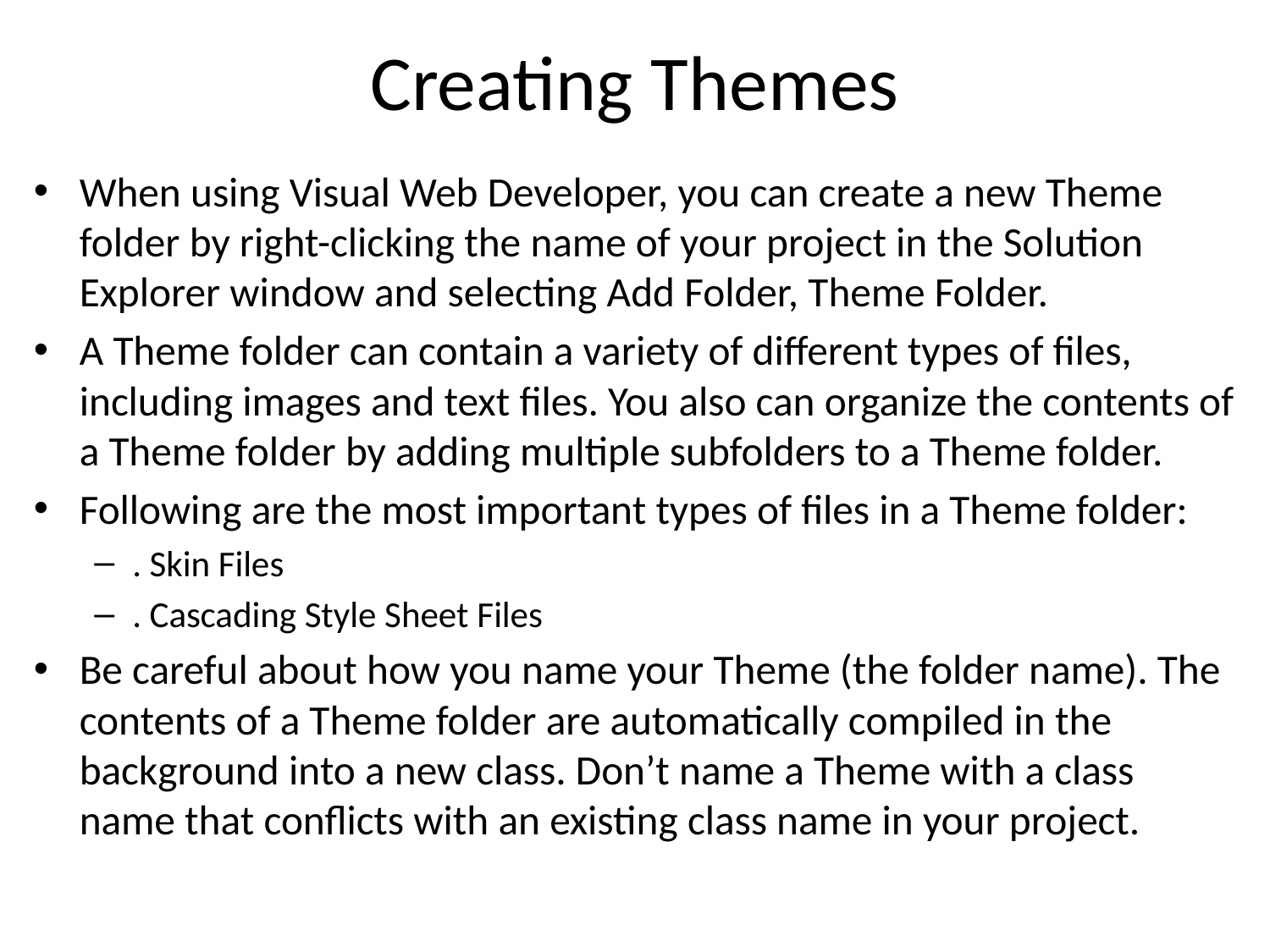

# Creating Themes
When using Visual Web Developer, you can create a new Theme folder by right-clicking the name of your project in the Solution Explorer window and selecting Add Folder, Theme Folder.
A Theme folder can contain a variety of different types of files, including images and text files. You also can organize the contents of a Theme folder by adding multiple subfolders to a Theme folder.
Following are the most important types of files in a Theme folder:
. Skin Files
. Cascading Style Sheet Files
Be careful about how you name your Theme (the folder name). The contents of a Theme folder are automatically compiled in the background into a new class. Don’t name a Theme with a class name that conflicts with an existing class name in your project.